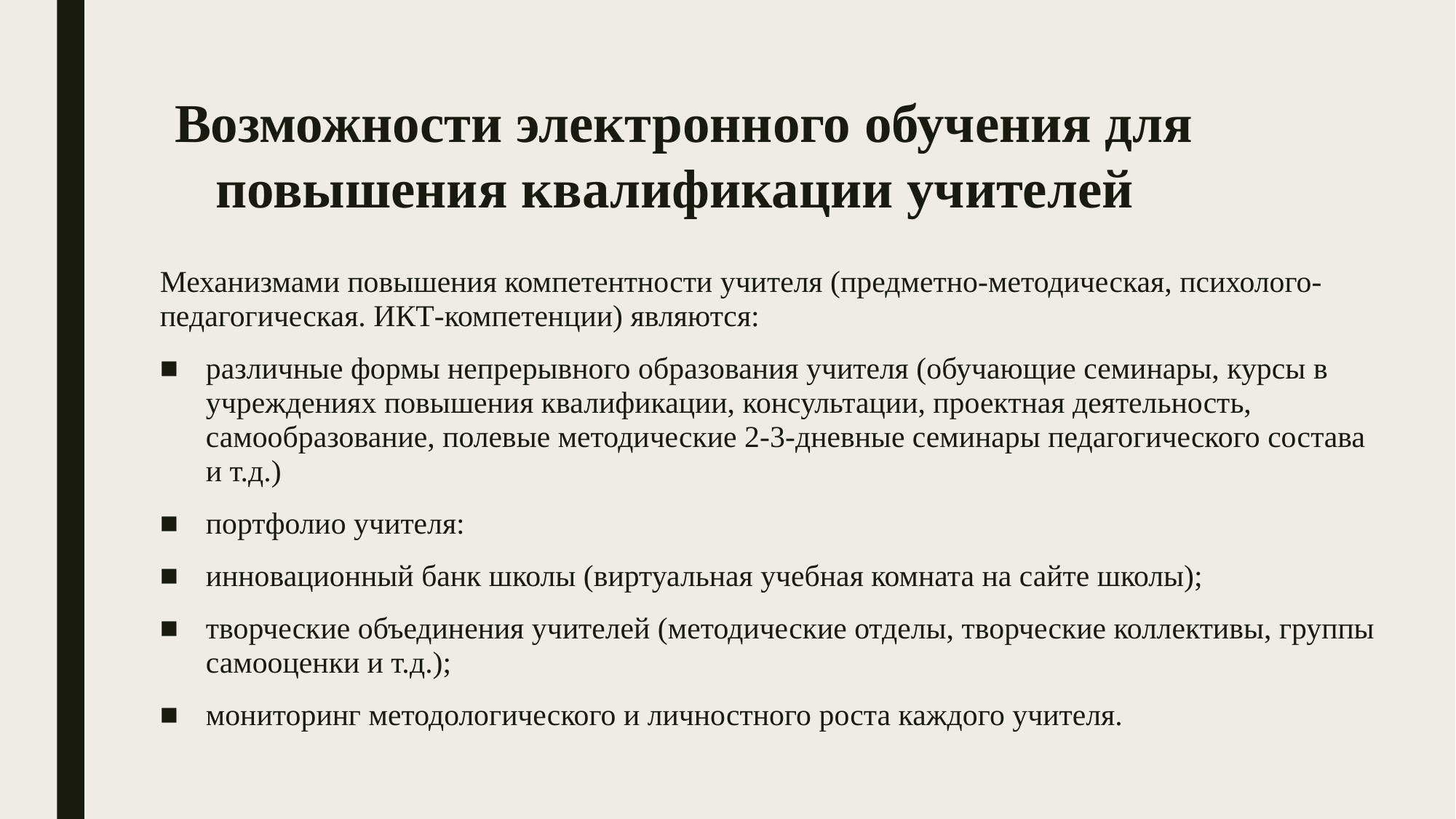

# Возможности электронного обучения для повышения квалификации учителей
Механизмами повышения компетентности учителя (предметно-методическая, психолого-педагогическая. ИКТ-компетенции) являются:
различные формы непрерывного образования учителя (обучающие семинары, курсы в учреждениях повышения квалификации, консультации, проектная деятельность, самообразование, полевые методические 2-3-дневные семинары педагогического состава и т.д.)
портфолио учителя:
инновационный банк школы (виртуальная учебная комната на сайте школы);
творческие объединения учителей (методические отделы, творческие коллективы, группы самооценки и т.д.);
мониторинг методологического и личностного роста каждого учителя.